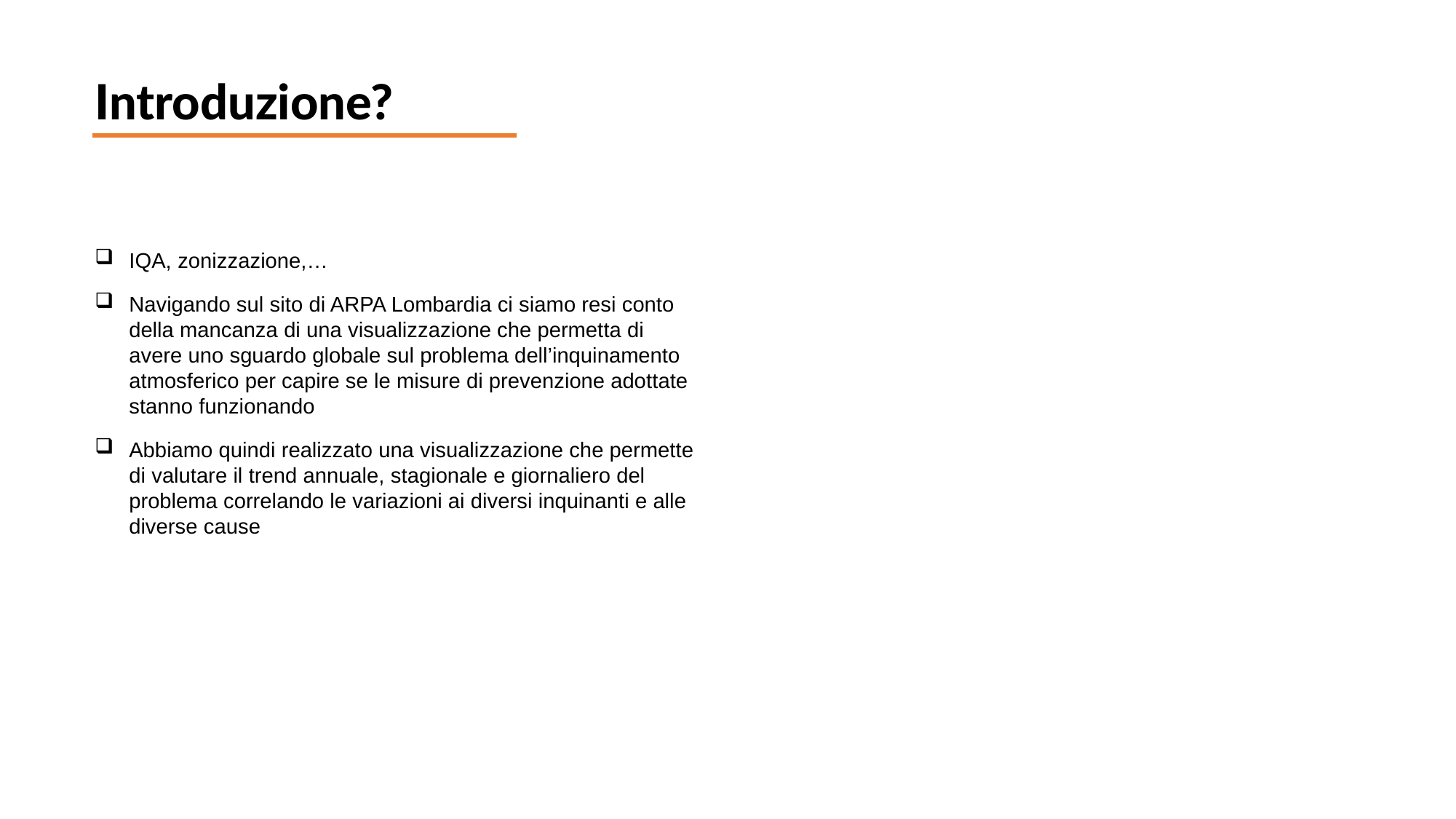

Introduzione?
IQA, zonizzazione,…
Navigando sul sito di ARPA Lombardia ci siamo resi conto della mancanza di una visualizzazione che permetta di avere uno sguardo globale sul problema dell’inquinamento atmosferico per capire se le misure di prevenzione adottate stanno funzionando
Abbiamo quindi realizzato una visualizzazione che permette di valutare il trend annuale, stagionale e giornaliero del problema correlando le variazioni ai diversi inquinanti e alle diverse cause